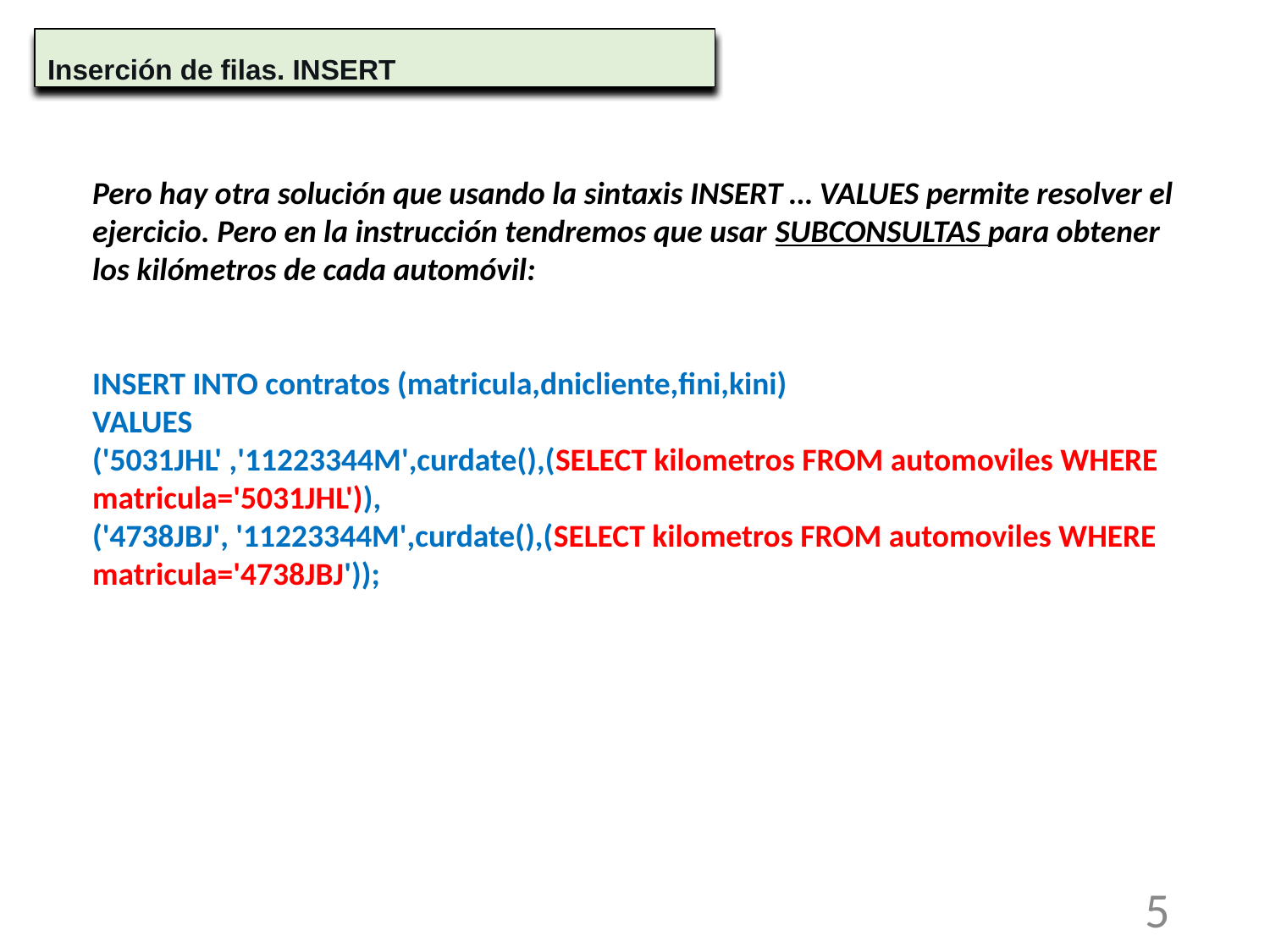

Inserción de filas. INSERT
Pero hay otra solución que usando la sintaxis INSERT … VALUES permite resolver el ejercicio. Pero en la instrucción tendremos que usar SUBCONSULTAS para obtener los kilómetros de cada automóvil:

INSERT INTO contratos (matricula,dnicliente,fini,kini)
VALUES
('5031JHL' ,'11223344M',curdate(),(SELECT kilometros FROM automoviles WHERE matricula='5031JHL')),
('4738JBJ', '11223344M',curdate(),(SELECT kilometros FROM automoviles WHERE matricula='4738JBJ'));
5